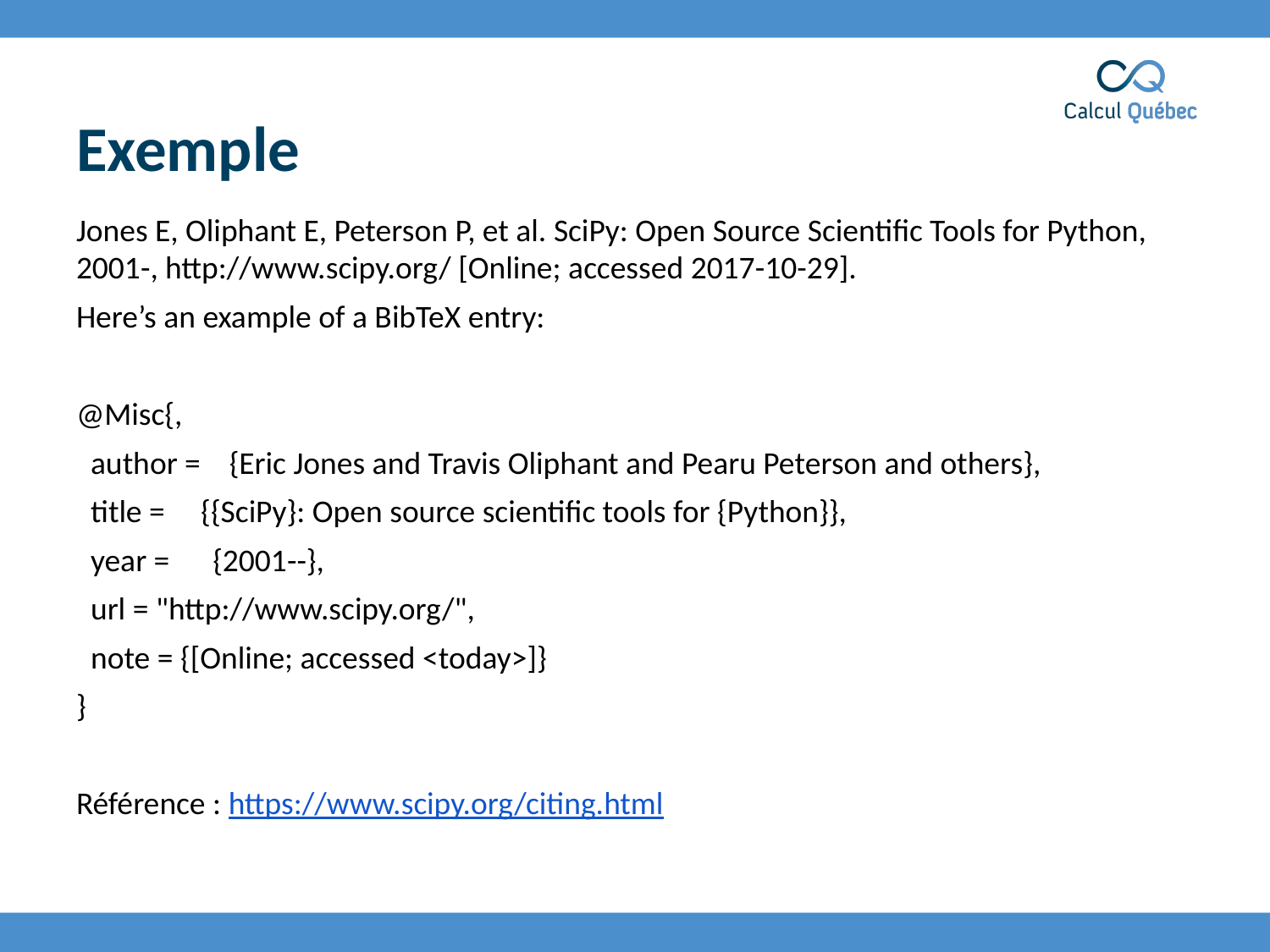

# Exemple
Jones E, Oliphant E, Peterson P, et al. SciPy: Open Source Scientific Tools for Python, 2001-, http://www.scipy.org/ [Online; accessed 2017-10-29].
Here’s an example of a BibTeX entry:

@Misc{,
  author =    {Eric Jones and Travis Oliphant and Pearu Peterson and others},
  title =     {{SciPy}: Open source scientific tools for {Python}},
  year =      {2001--},
  url = "http://www.scipy.org/",
  note = {[Online; accessed <today>]}
}

Référence : https://www.scipy.org/citing.html